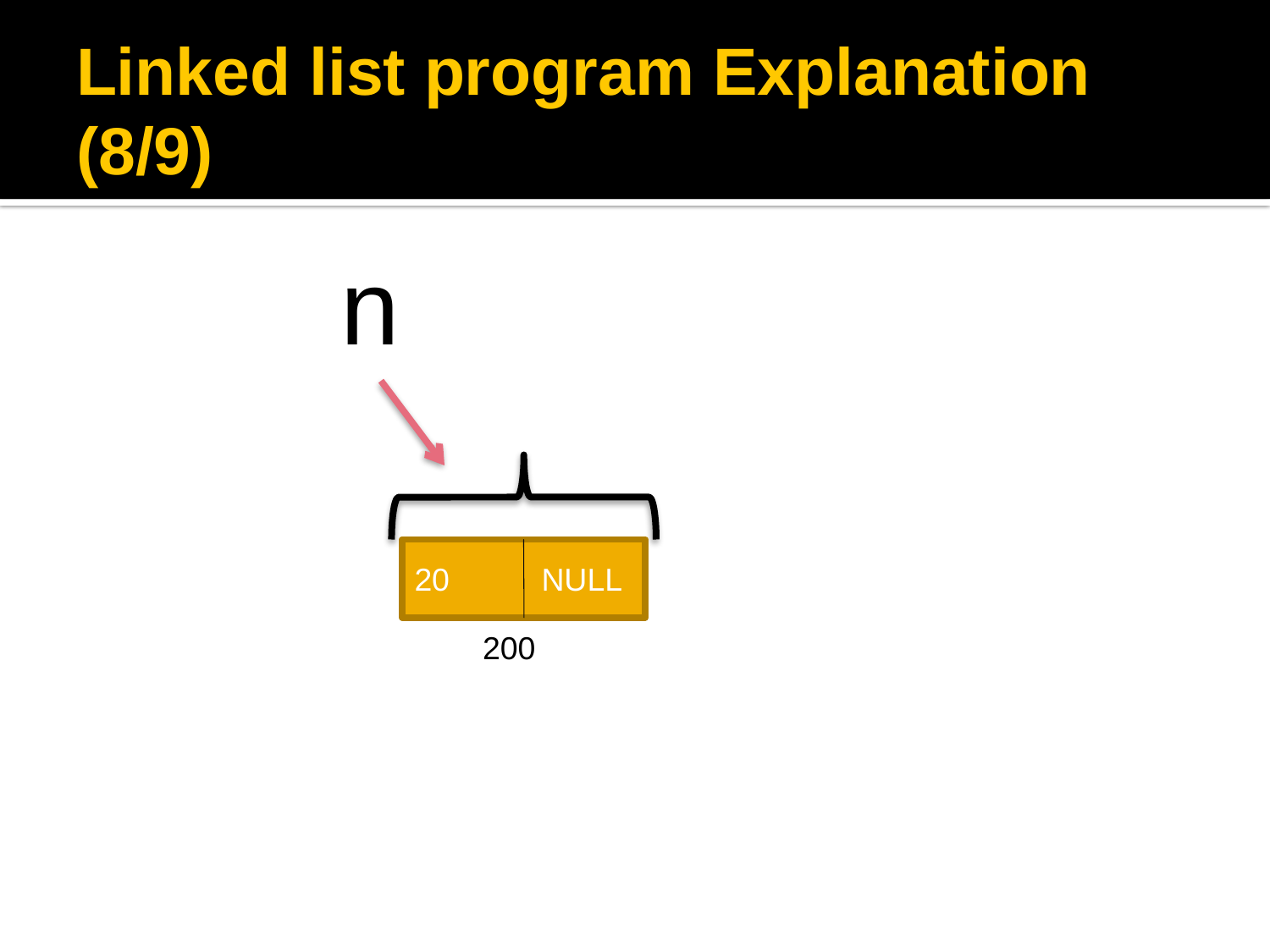

# Linked list program Explanation (8/9)
n

20	NULL
200